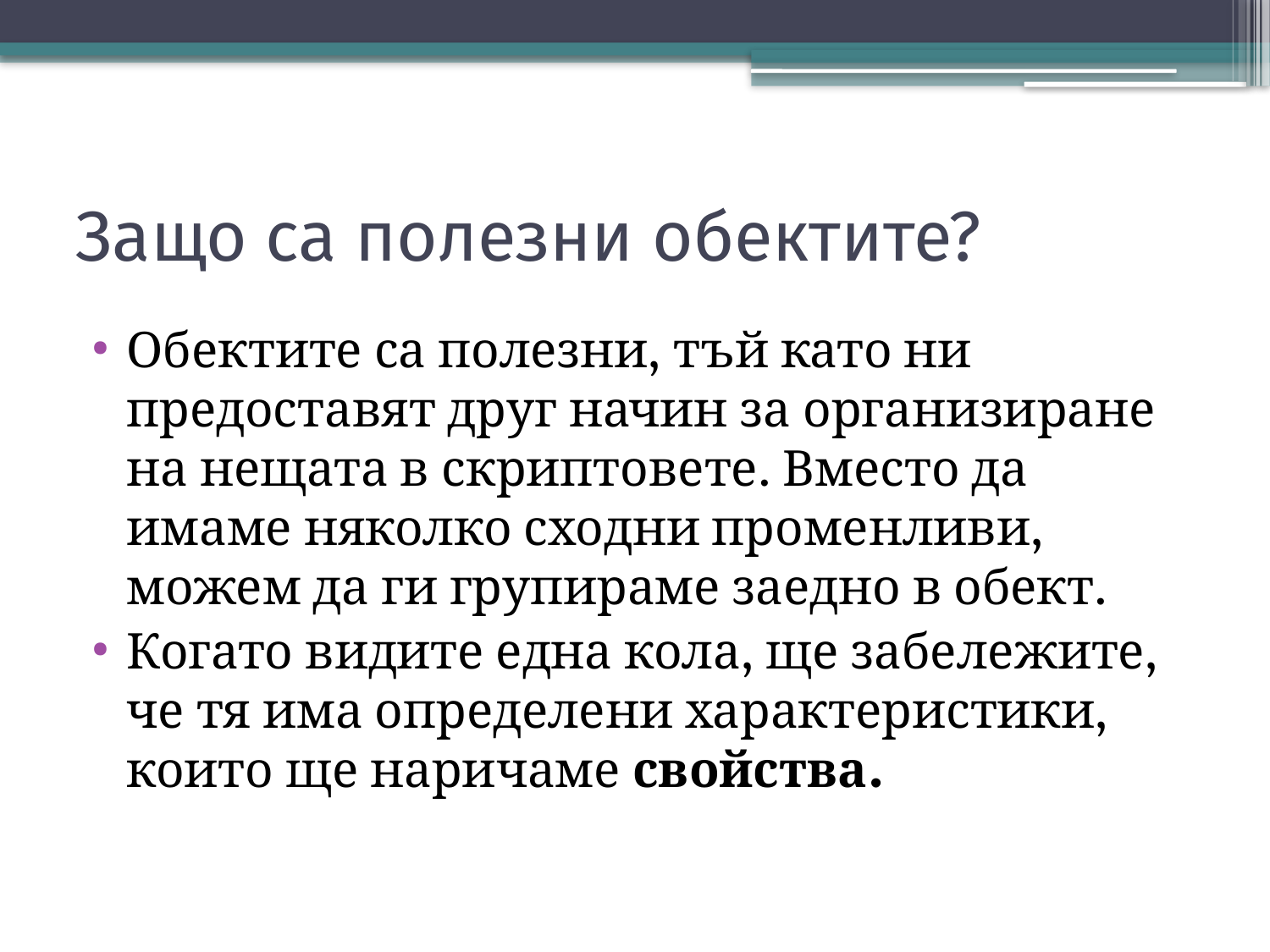

# Защо са полезни обектите?
Обектите са полезни, тъй като ни предоставят друг начин за организиране на нещата в скриптовете. Вместо да имаме няколко сходни променливи, можем да ги групираме заедно в обект.
Когато видите една кола, ще забележите, че тя има определени характеристики, които ще наричаме свойства.